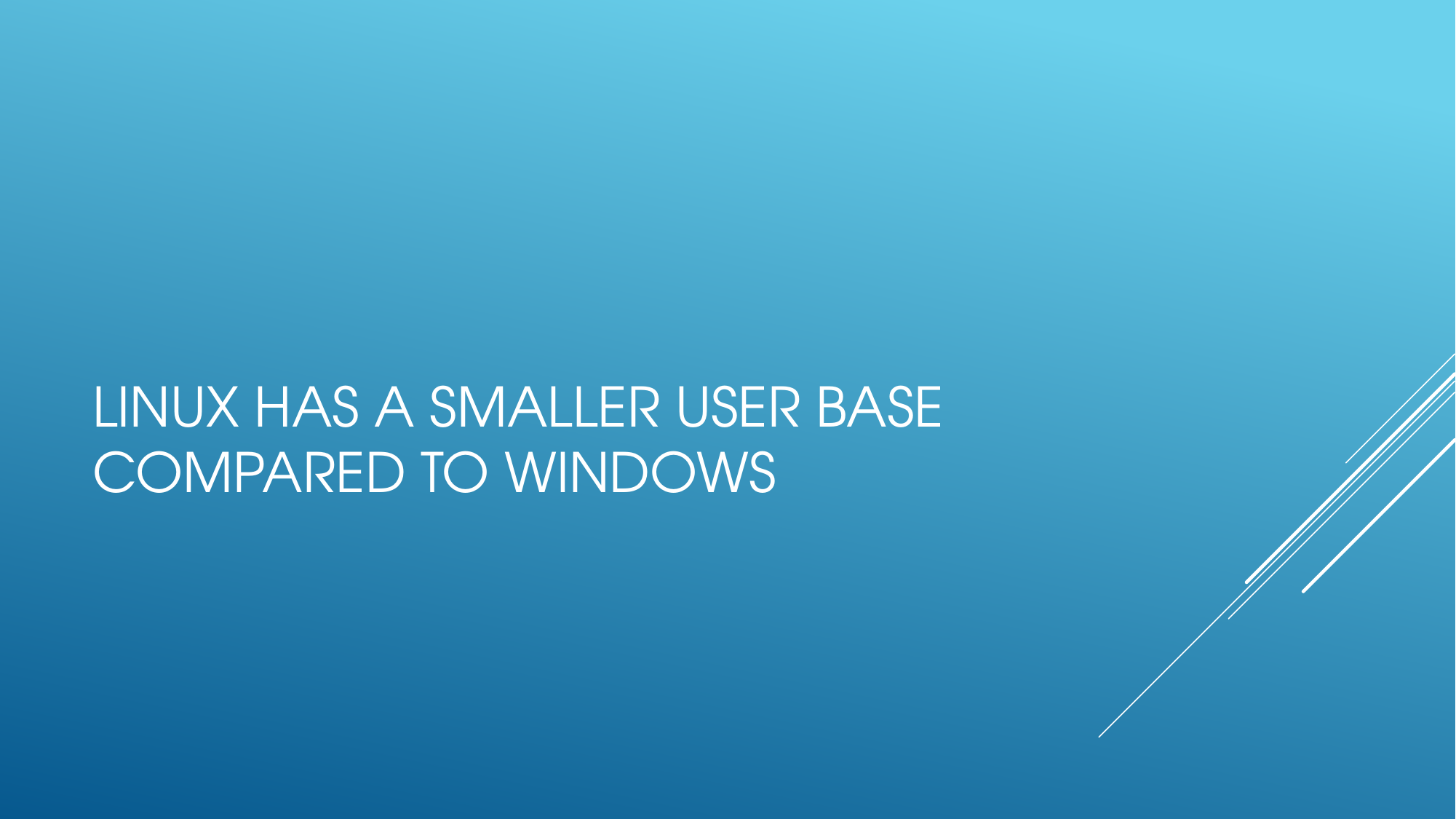

# Linux has a smaller user base compared to Windows